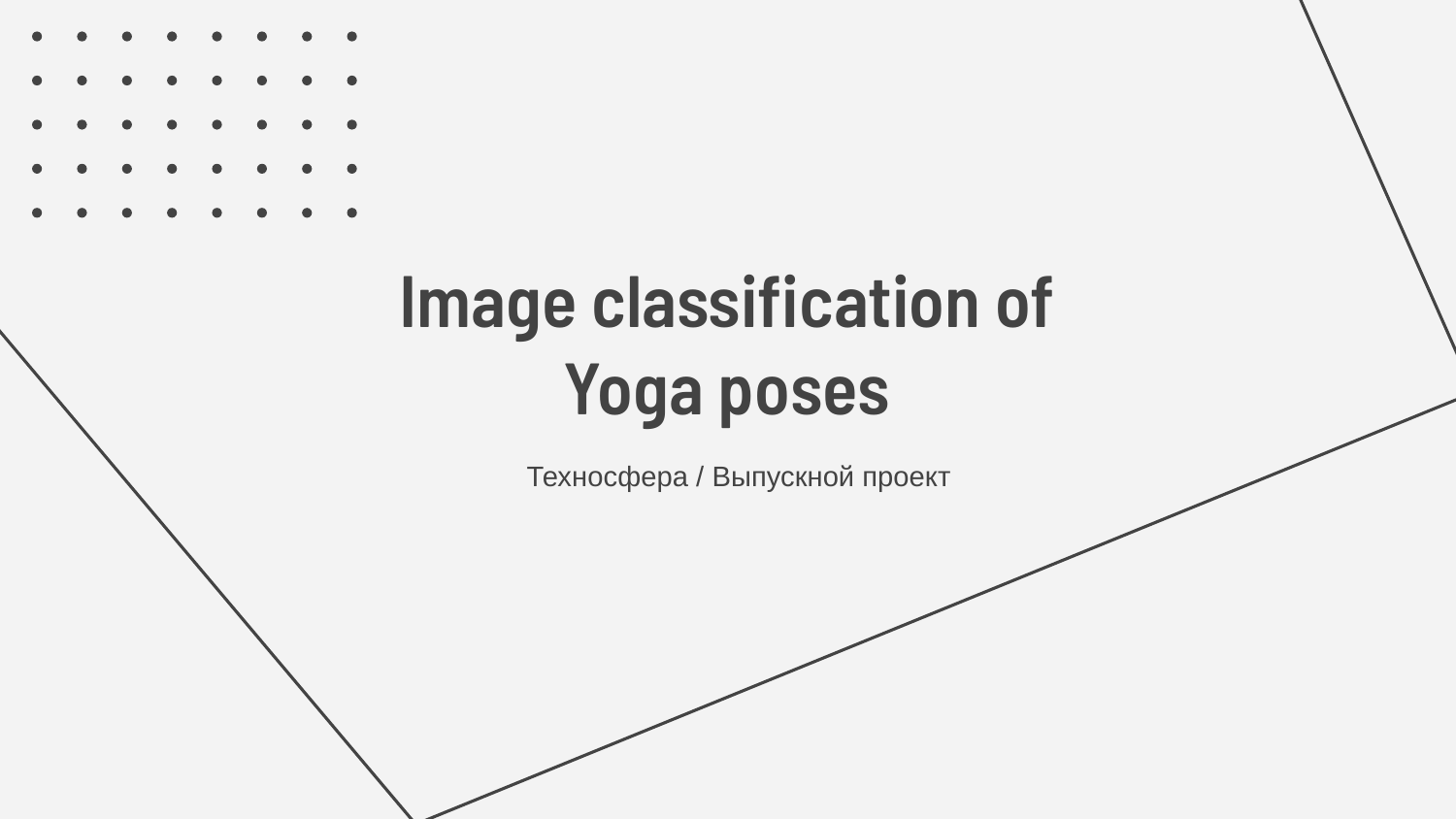

# Image classification of Yoga poses
Техносфера / Выпускной проект